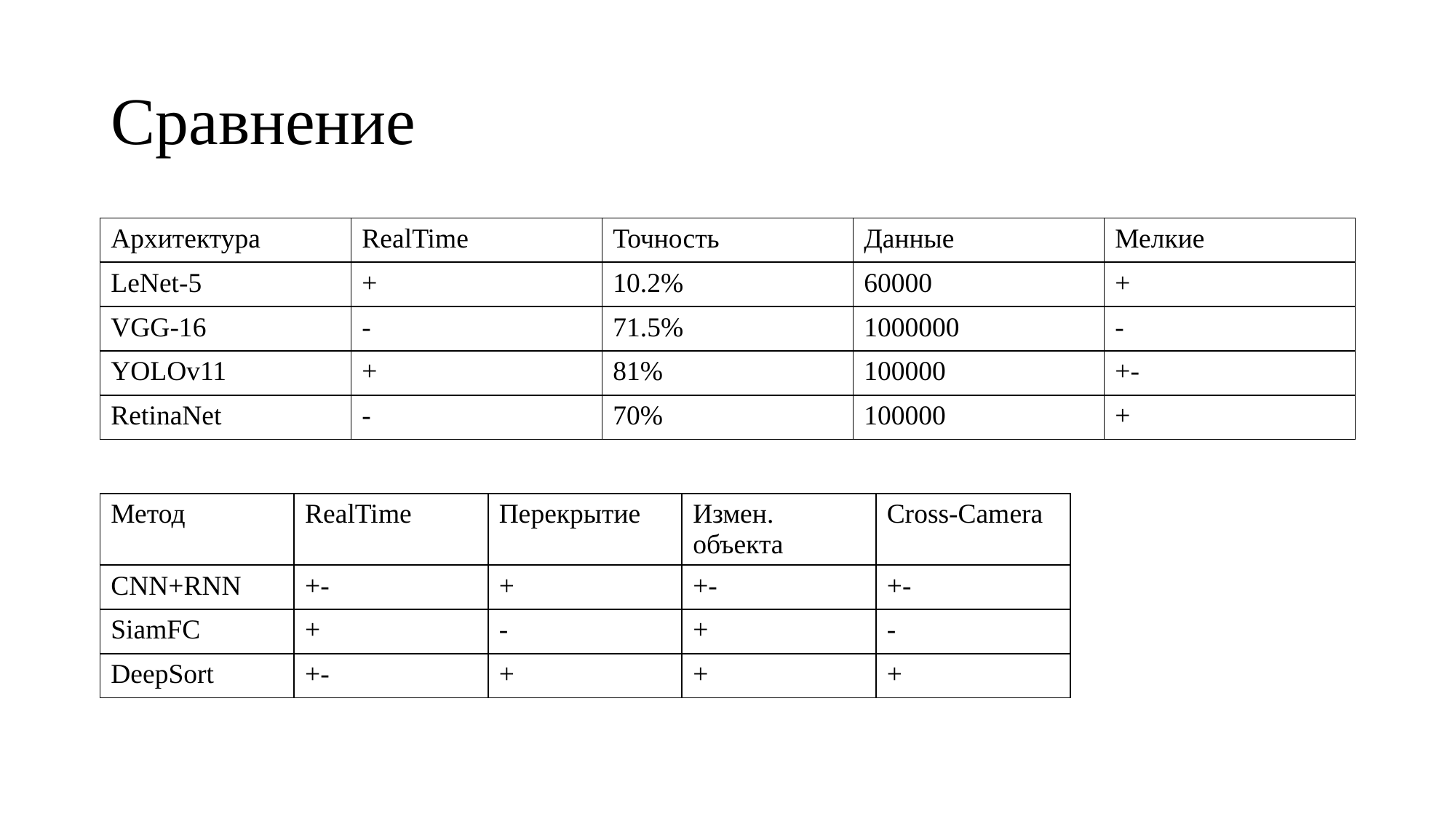

# Сравнение
| Архитектура | RealTime | Точность | Данные | Мелкие |
| --- | --- | --- | --- | --- |
| LeNet-5 | + | 10.2% | 60000 | + |
| VGG-16 | - | 71.5% | 1000000 | - |
| YOLOv11 | + | 81% | 100000 | +- |
| RetinaNet | - | 70% | 100000 | + |
| Метод | RealTime | Перекрытие | Измен. объекта | Cross-Camera |
| --- | --- | --- | --- | --- |
| CNN+RNN | +- | + | +- | +- |
| SiamFC | + | - | + | - |
| DeepSort | +- | + | + | + |